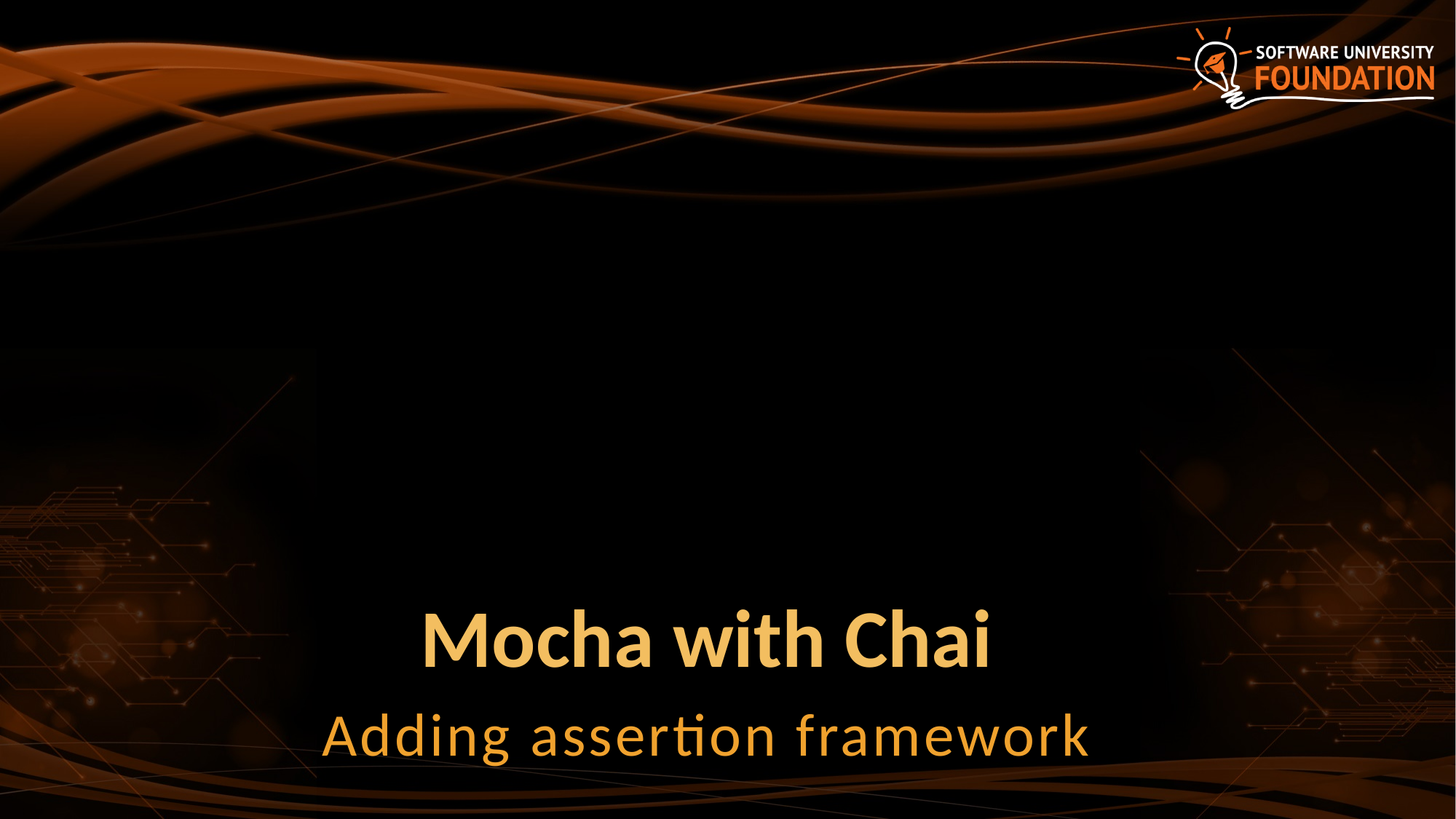

# Mocha with Chai
Adding assertion framework